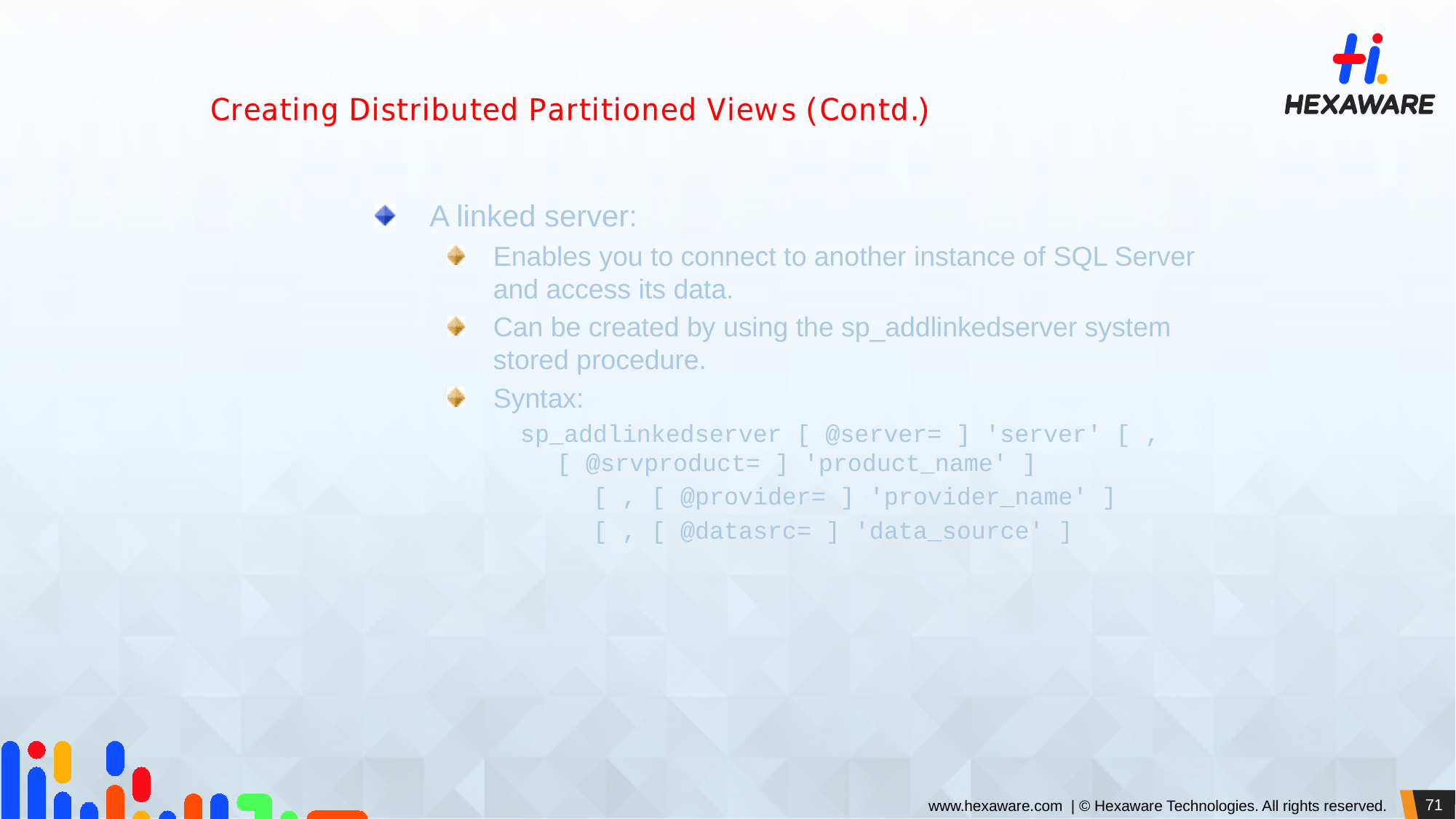

Creating Distributed Partitioned Views (Contd.)
A linked server:
Enables you to connect to another instance of SQL Server and access its data.
Can be created by using the sp_addlinkedserver system stored procedure.
Syntax:
sp_addlinkedserver [ @server= ] 'server' [ , [ @srvproduct= ] 'product_name' ]
     [ , [ @provider= ] 'provider_name' ]
     [ , [ @datasrc= ] 'data_source' ]